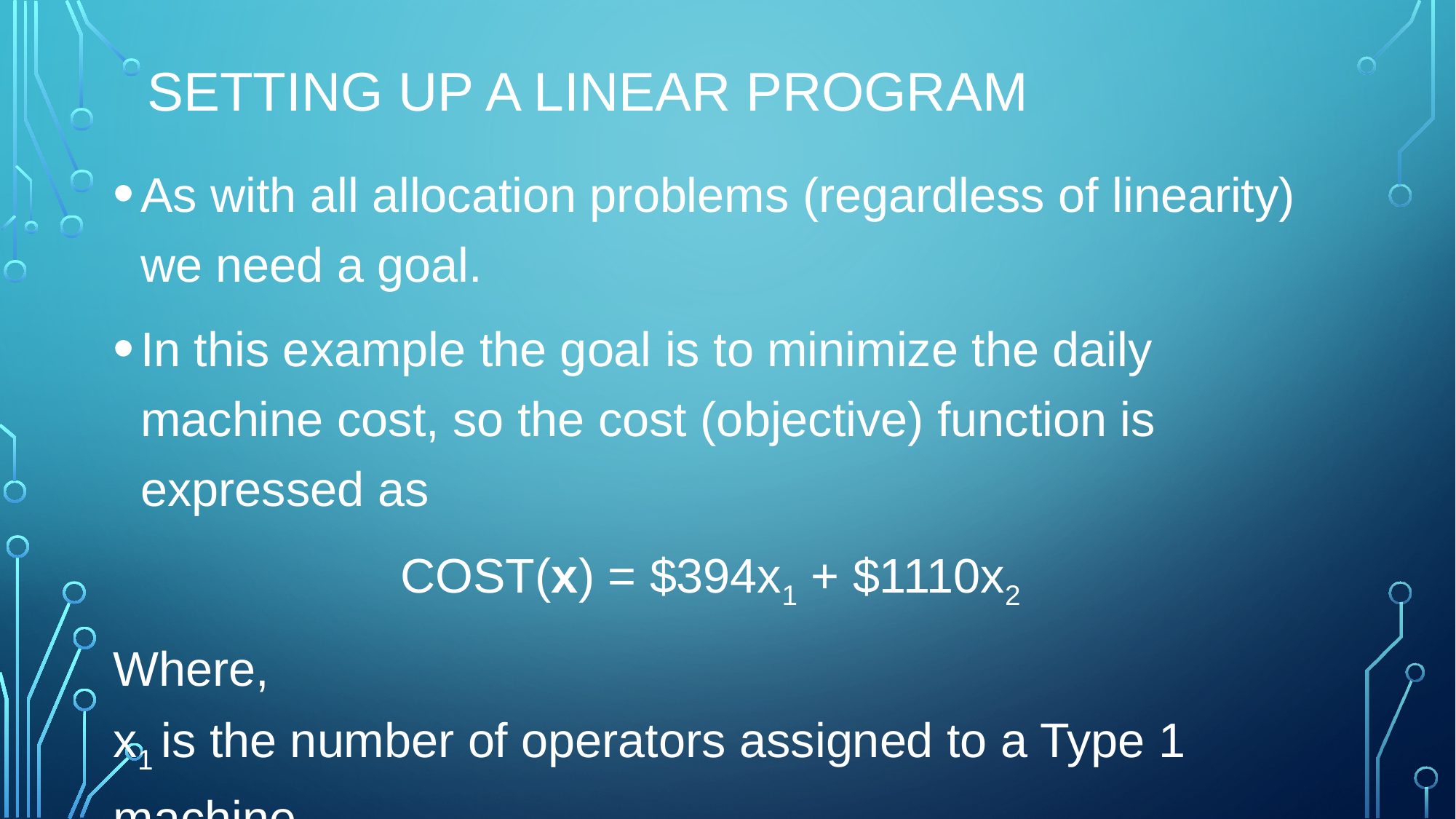

# SETTING UP A linear program
As with all allocation problems (regardless of linearity) we need a goal.
In this example the goal is to minimize the daily machine cost, so the cost (objective) function is expressed as
COST(x) = $394x1 + $1110x2
Where,
x1 is the number of operators assigned to a Type 1 machine
x2 is the number of operators assigned to a Type 2 machine.